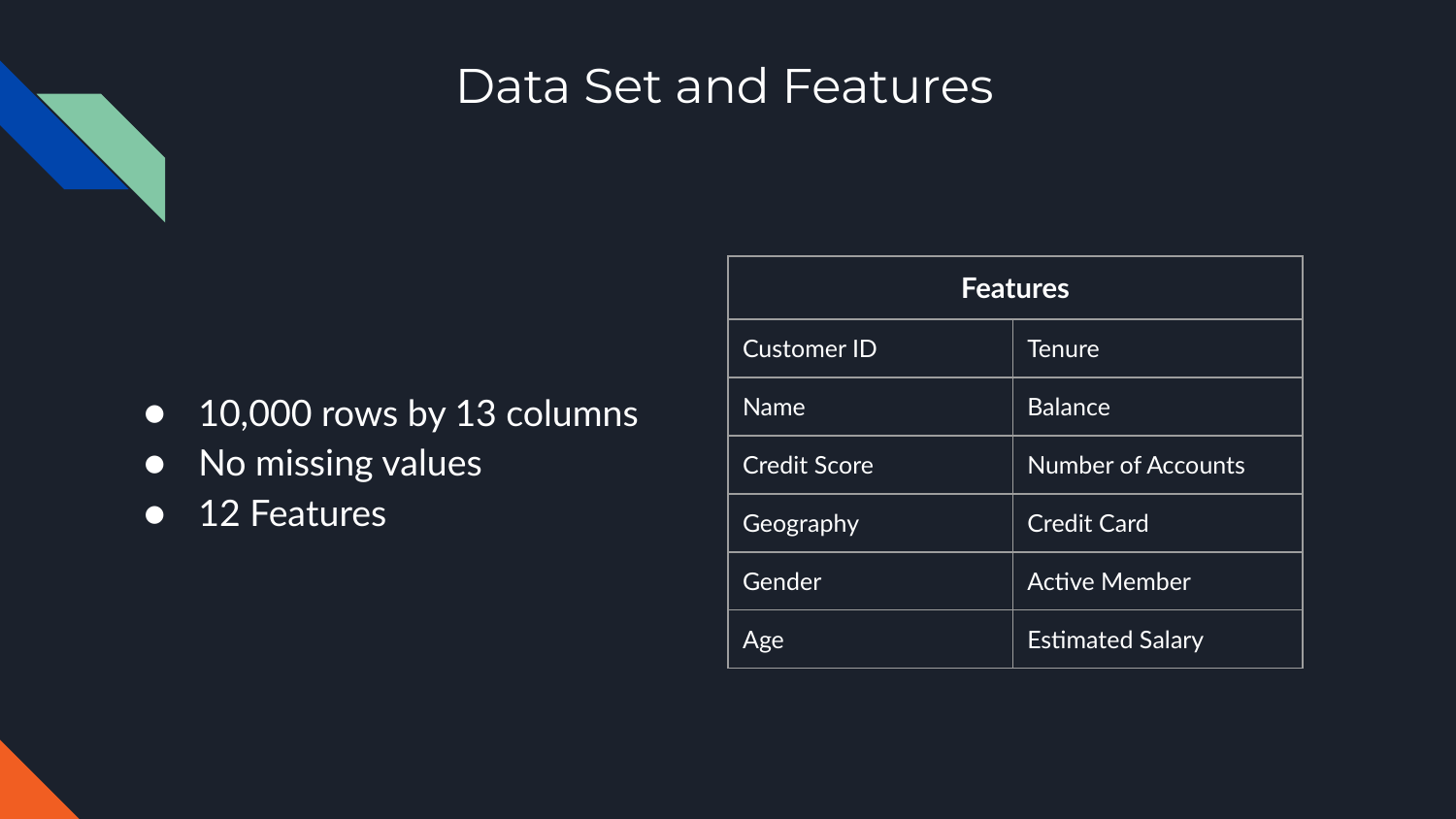

# Data Set and Features
| Features |  |
| --- | --- |
| Customer ID | Tenure |
| Name | Balance |
| Credit Score | Number of Accounts |
| Geography | Credit Card |
| Gender | Active Member |
| Age | Estimated Salary |
10,000 rows by 13 columns
No missing values
12 Features